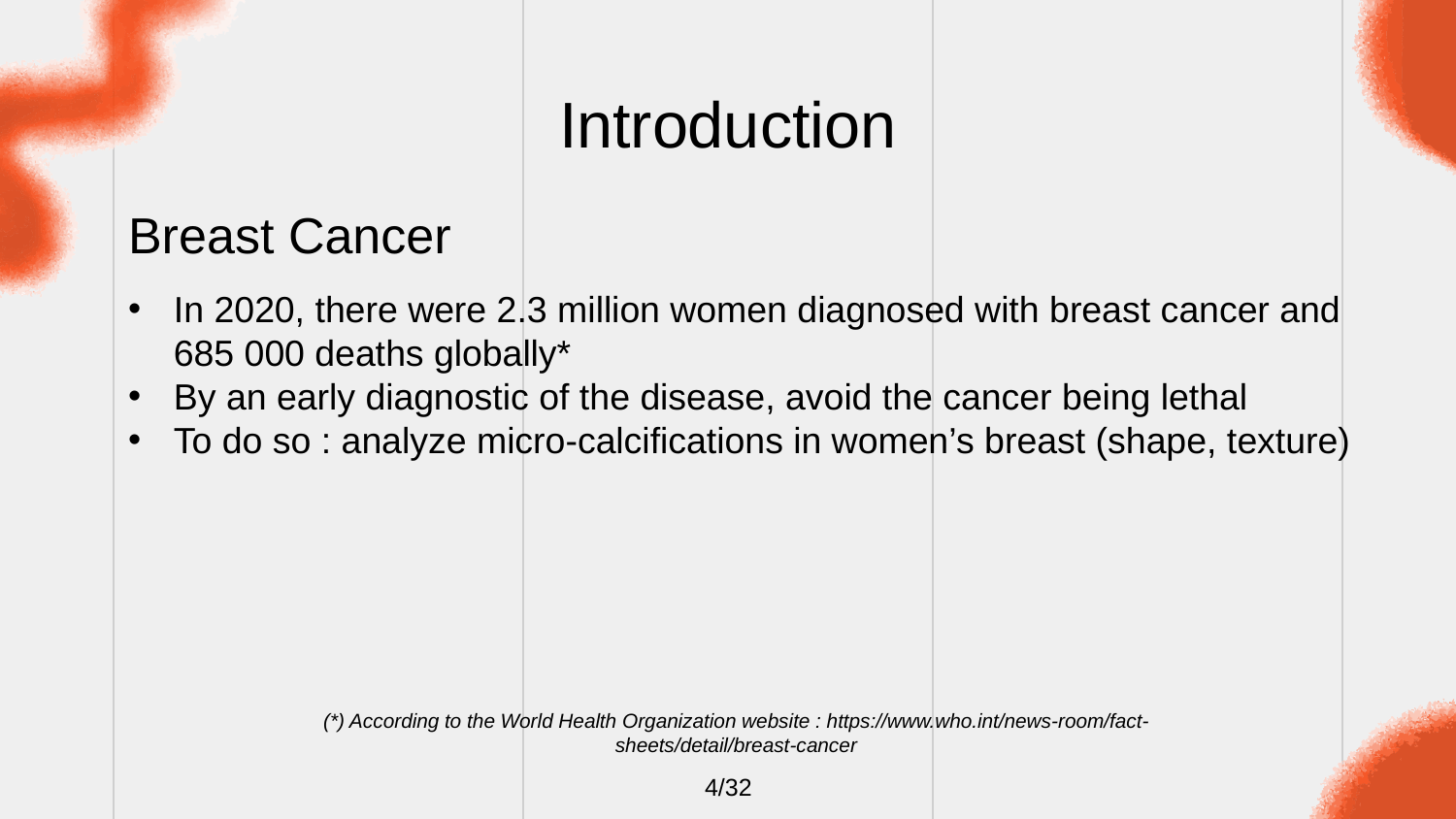

# Introduction
Breast Cancer
In 2020, there were 2.3 million women diagnosed with breast cancer and 685 000 deaths globally*
By an early diagnostic of the disease, avoid the cancer being lethal
To do so : analyze micro-calcifications in women’s breast (shape, texture)

(*) According to the World Health Organization website : https://www.who.int/news-room/fact-sheets/detail/breast-cancer
4/32